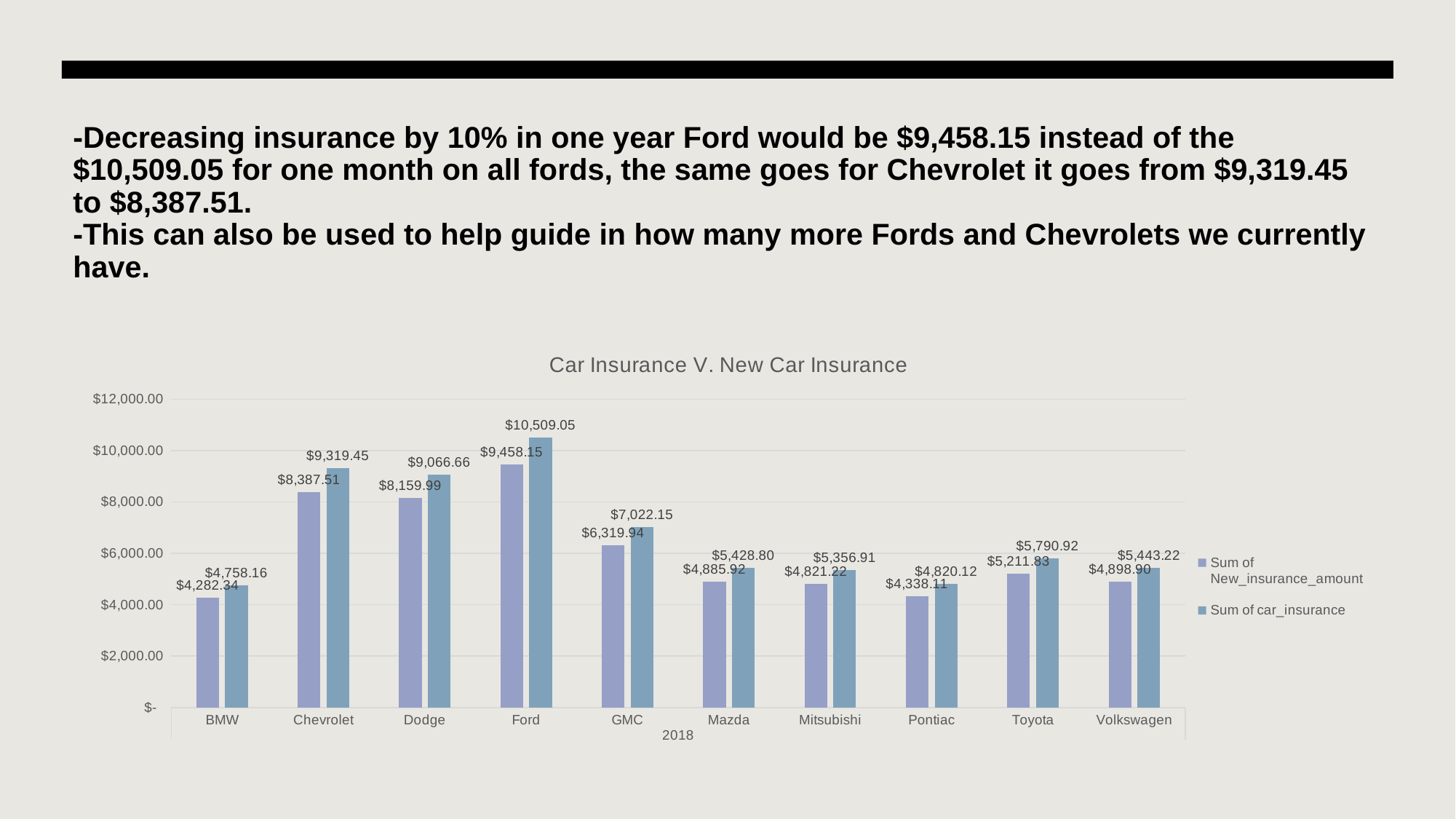

# -Decreasing insurance by 10% in one year Ford would be $9,458.15 instead of the $10,509.05 for one month on all fords, the same goes for Chevrolet it goes from $9,319.45 to $8,387.51. -This can also be used to help guide in how many more Fords and Chevrolets we currently have.

### Chart: Car Insurance V. New Car Insurance

| Category | Sum of New_insurance_amount | Sum of car_insurance |
|---|---|---|
| BMW | 4282.344000000001 | 4758.16 |
| Chevrolet | 8387.505 | 9319.449999999999 |
| Dodge | 8159.994000000002 | 9066.660000000002 |
| Ford | 9458.145 | 10509.049999999994 |
| GMC | 6319.935 | 7022.150000000002 |
| Mazda | 4885.920000000001 | 5428.799999999999 |
| Mitsubishi | 4821.218999999999 | 5356.909999999999 |
| Pontiac | 4338.108 | 4820.120000000001 |
| Toyota | 5211.828000000001 | 5790.92 |
| Volkswagen | 4898.898 | 5443.220000000001 |